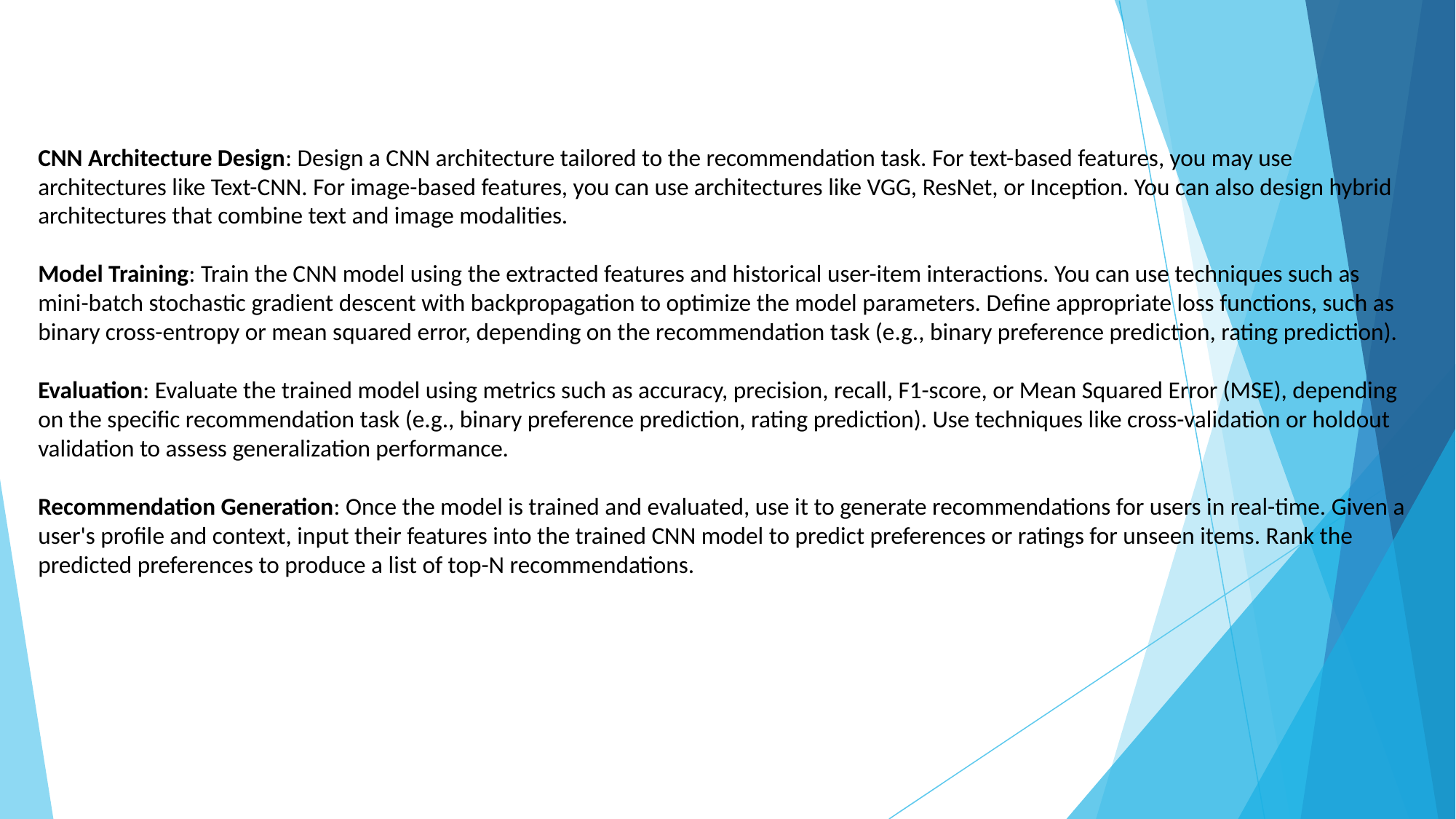

CNN Architecture Design: Design a CNN architecture tailored to the recommendation task. For text-based features, you may use architectures like Text-CNN. For image-based features, you can use architectures like VGG, ResNet, or Inception. You can also design hybrid architectures that combine text and image modalities.

Model Training: Train the CNN model using the extracted features and historical user-item interactions. You can use techniques such as mini-batch stochastic gradient descent with backpropagation to optimize the model parameters. Define appropriate loss functions, such as binary cross-entropy or mean squared error, depending on the recommendation task (e.g., binary preference prediction, rating prediction).

Evaluation: Evaluate the trained model using metrics such as accuracy, precision, recall, F1-score, or Mean Squared Error (MSE), depending on the specific recommendation task (e.g., binary preference prediction, rating prediction). Use techniques like cross-validation or holdout validation to assess generalization performance.

Recommendation Generation: Once the model is trained and evaluated, use it to generate recommendations for users in real-time. Given a user's profile and context, input their features into the trained CNN model to predict preferences or ratings for unseen items. Rank the predicted preferences to produce a list of top-N recommendations.